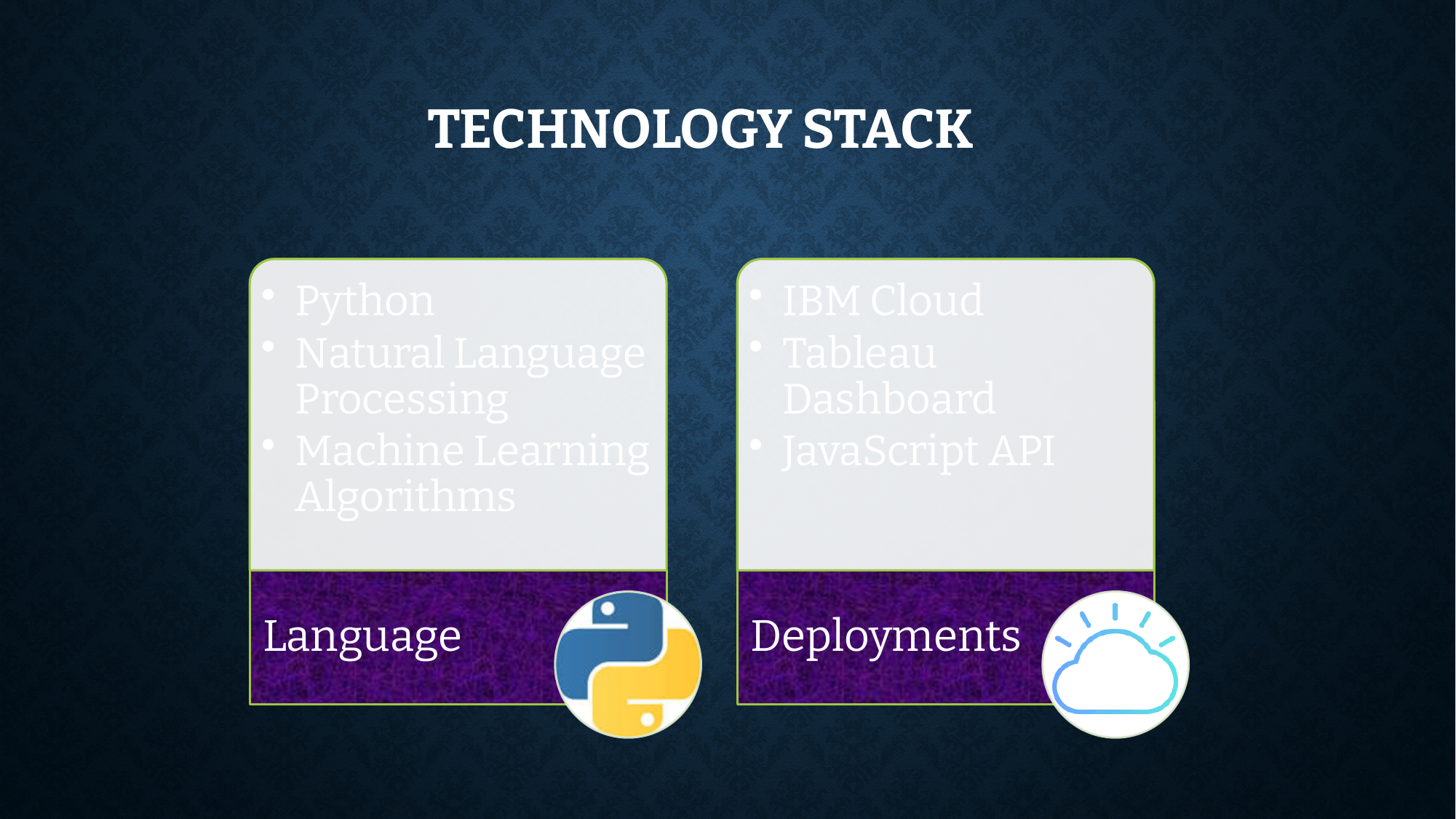

Technology stack
Python
Natural Language Processing
Machine Learning Algorithms
Language
IBM Cloud
Tableau Dashboard
JavaScript API
Deployments